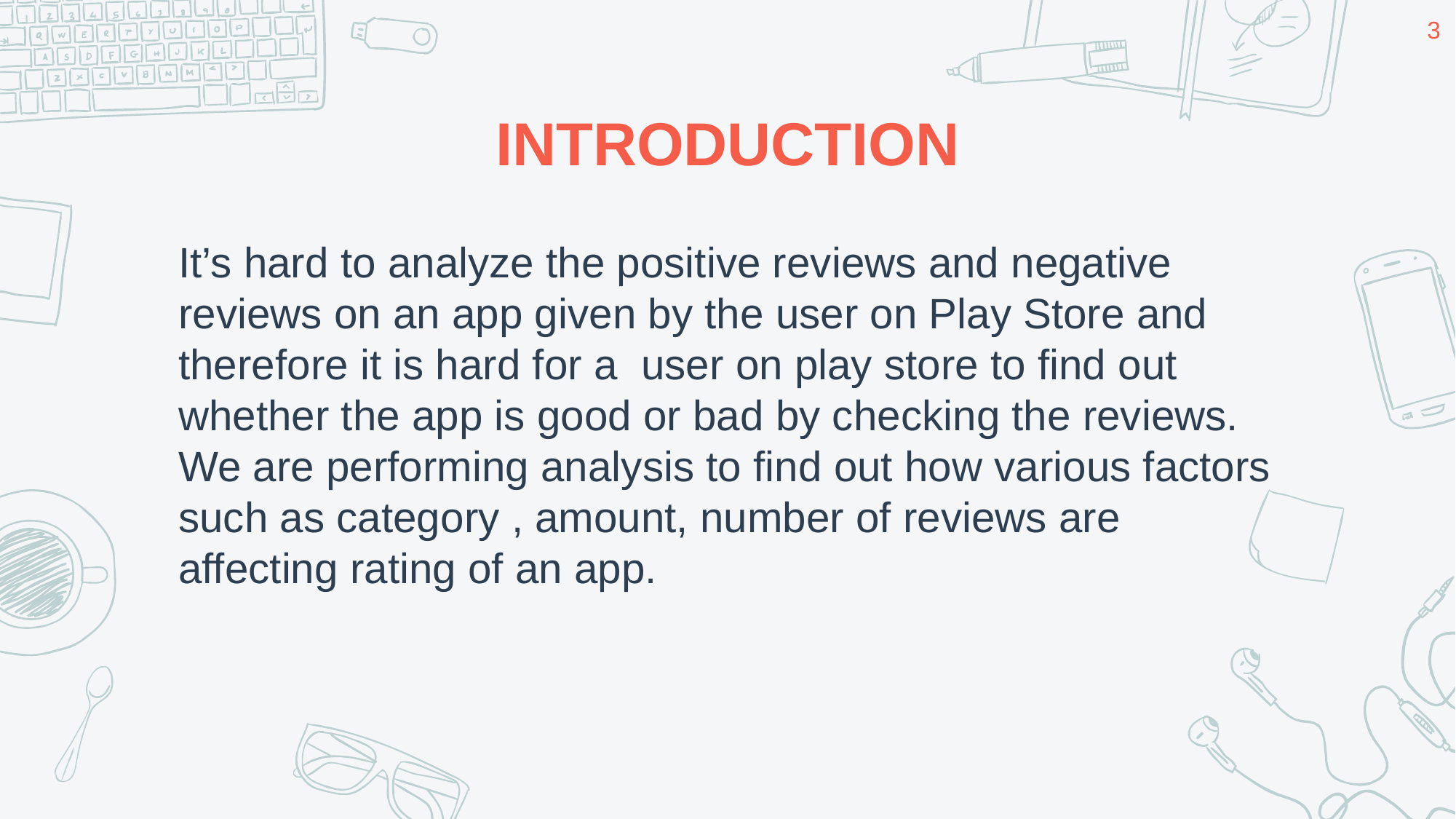

3
# INTRODUCTION
It’s hard to analyze the positive reviews and negative reviews on an app given by the user on Play Store and therefore it is hard for a  user on play store to find out whether the app is good or bad by checking the reviews. We are performing analysis to find out how various factors such as category , amount, number of reviews are affecting rating of an app.